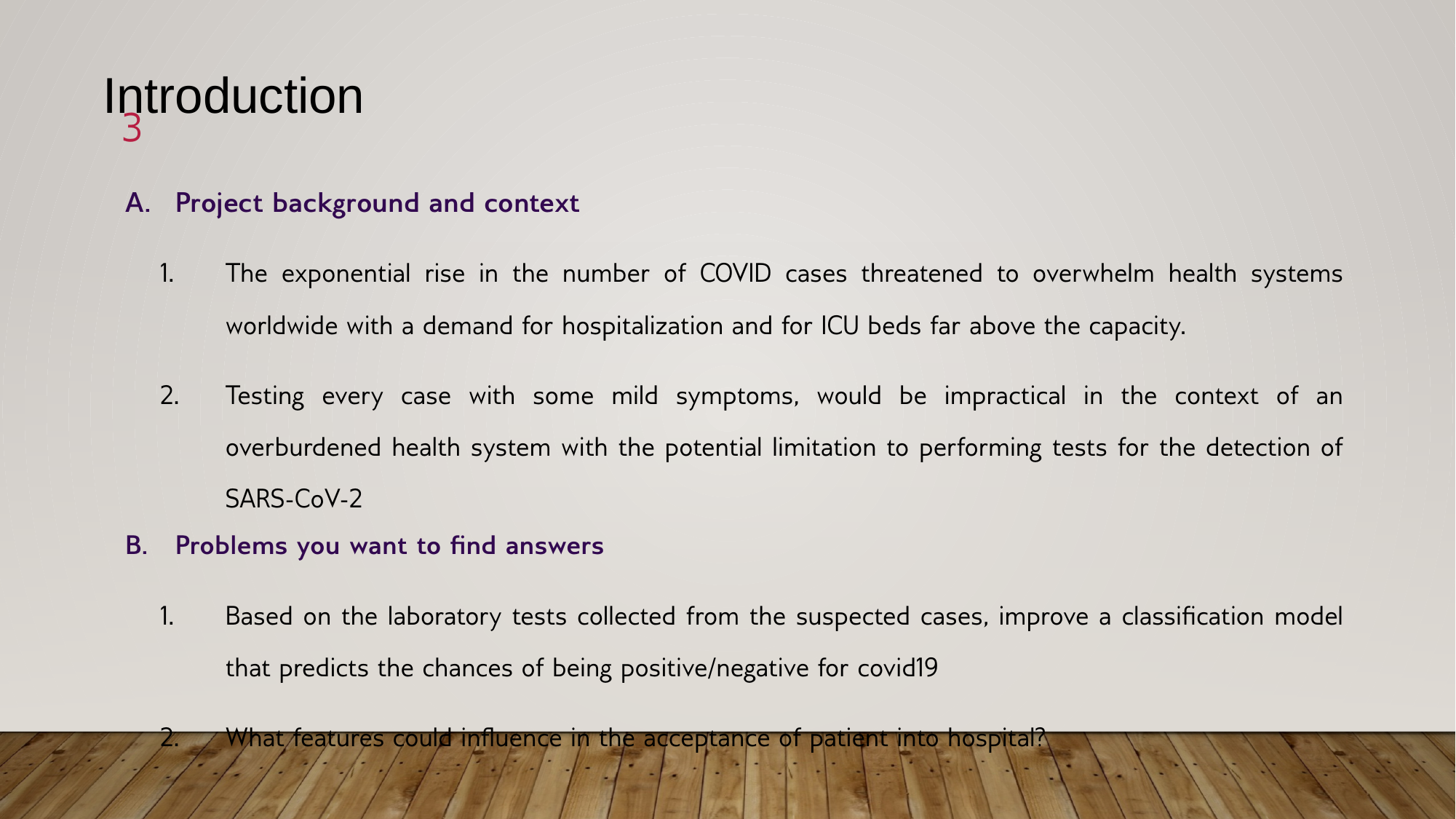

Introduction
3
Project background and context
The exponential rise in the number of COVID cases threatened to overwhelm health systems worldwide with a demand for hospitalization and for ICU beds far above the capacity.
Testing every case with some mild symptoms, would be impractical in the context of an overburdened health system with the potential limitation to performing tests for the detection of SARS-CoV-2
Problems you want to find answers
Based on the laboratory tests collected from the suspected cases, improve a classification model that predicts the chances of being positive/negative for covid19
What features could influence in the acceptance of patient into hospital?